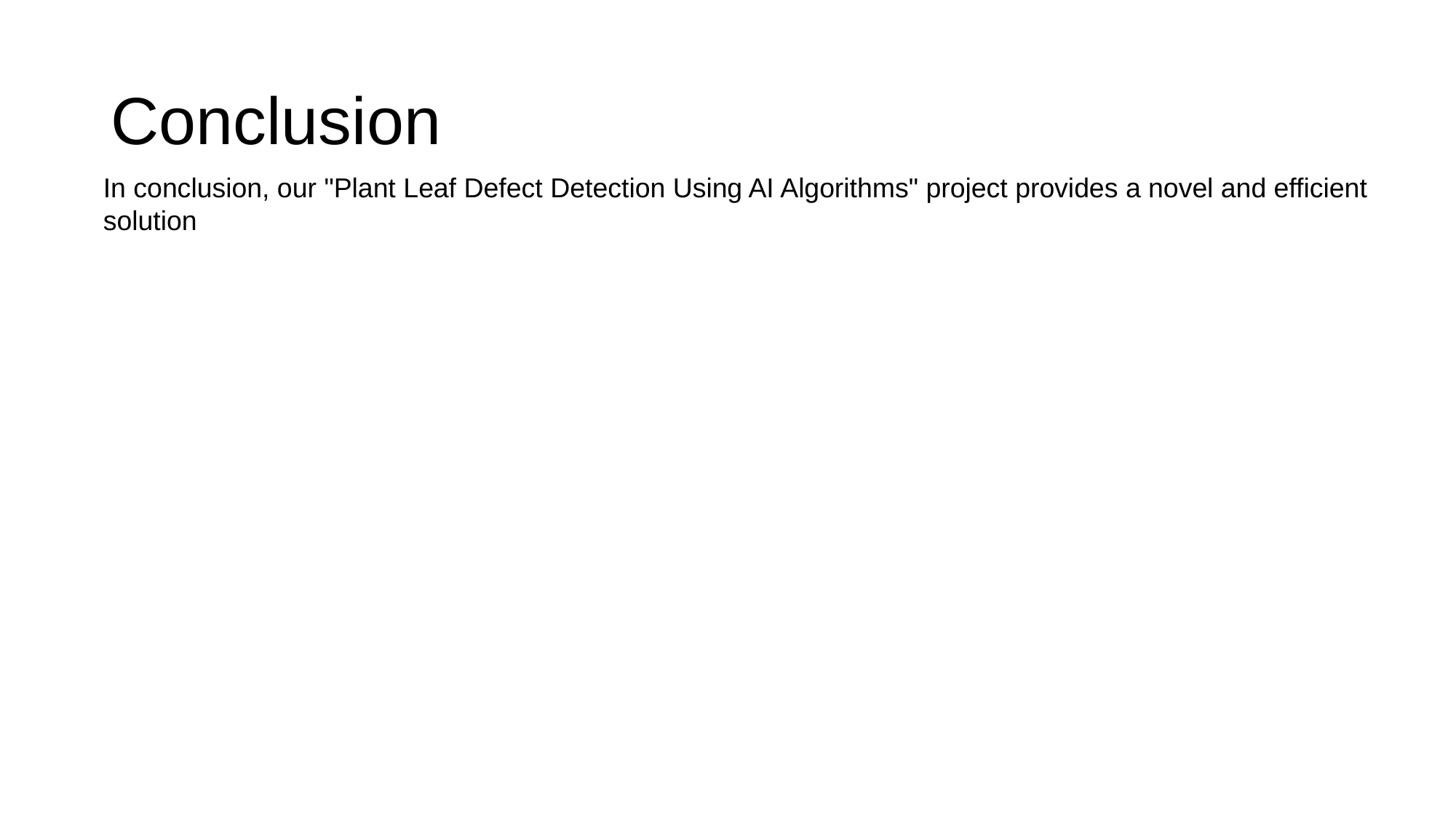

# Conclusion
In conclusion, our "Plant Leaf Defect Detection Using AI Algorithms" project provides a novel and efficient solution